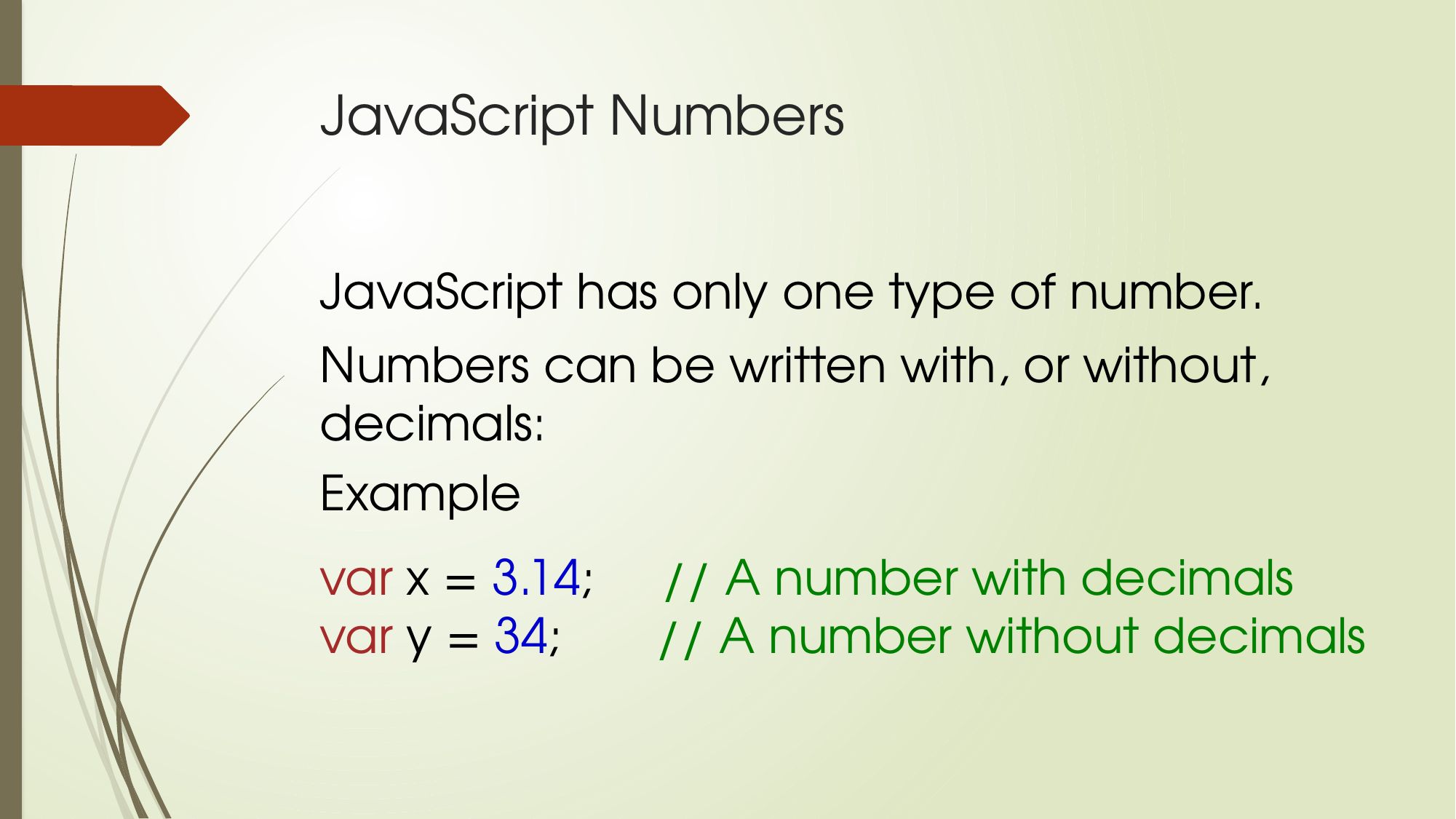

# JavaScript Numbers
JavaScript has only one type of number.
Numbers can be written with, or without, decimals:
Example
var x = 3.14;     // A number with decimals
var y = 34;       // A number without decimals